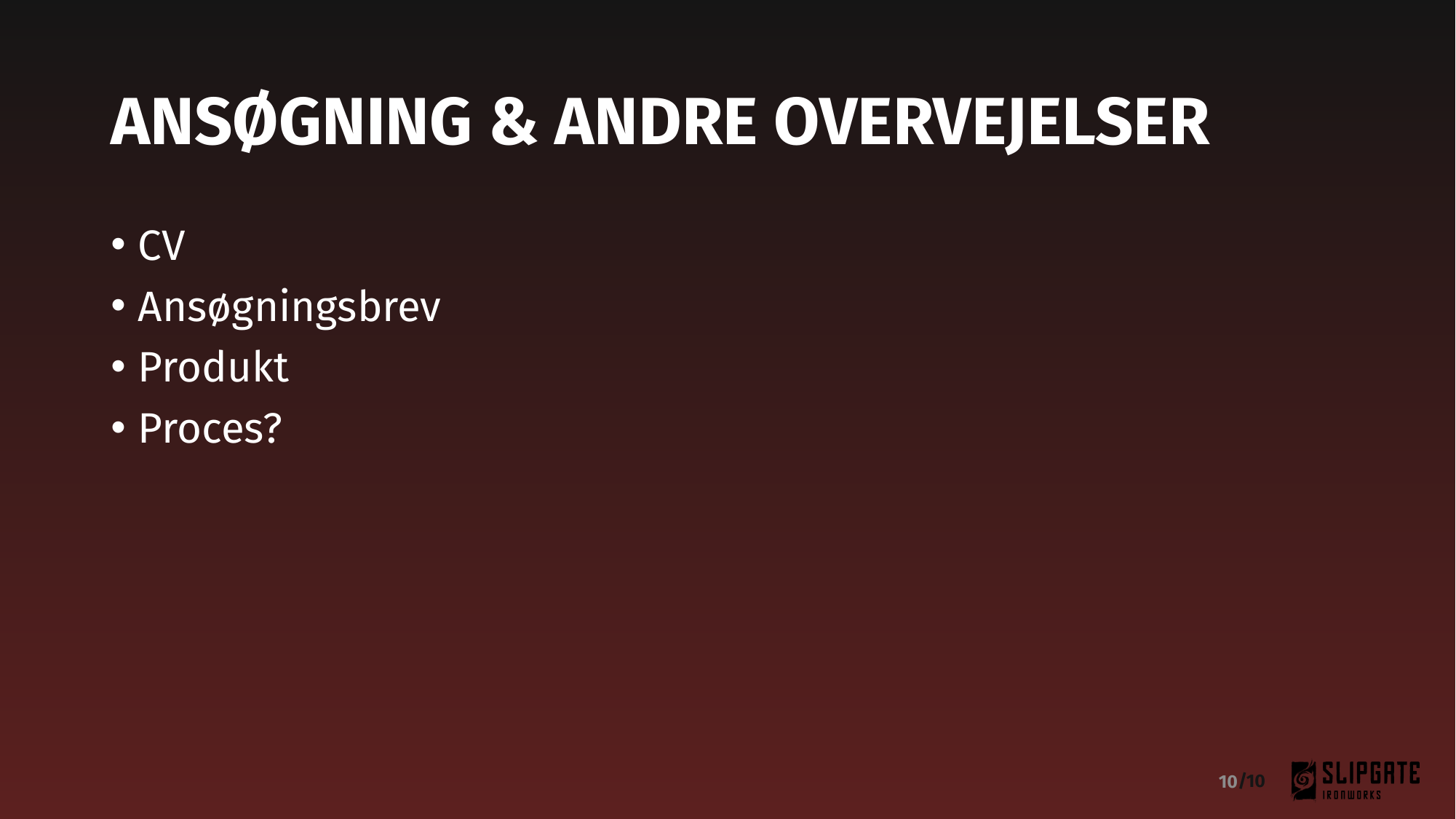

# ANSØGNING & ANDRE OVERVEJELSER
CV
Ansøgningsbrev
Produkt
Proces?
10